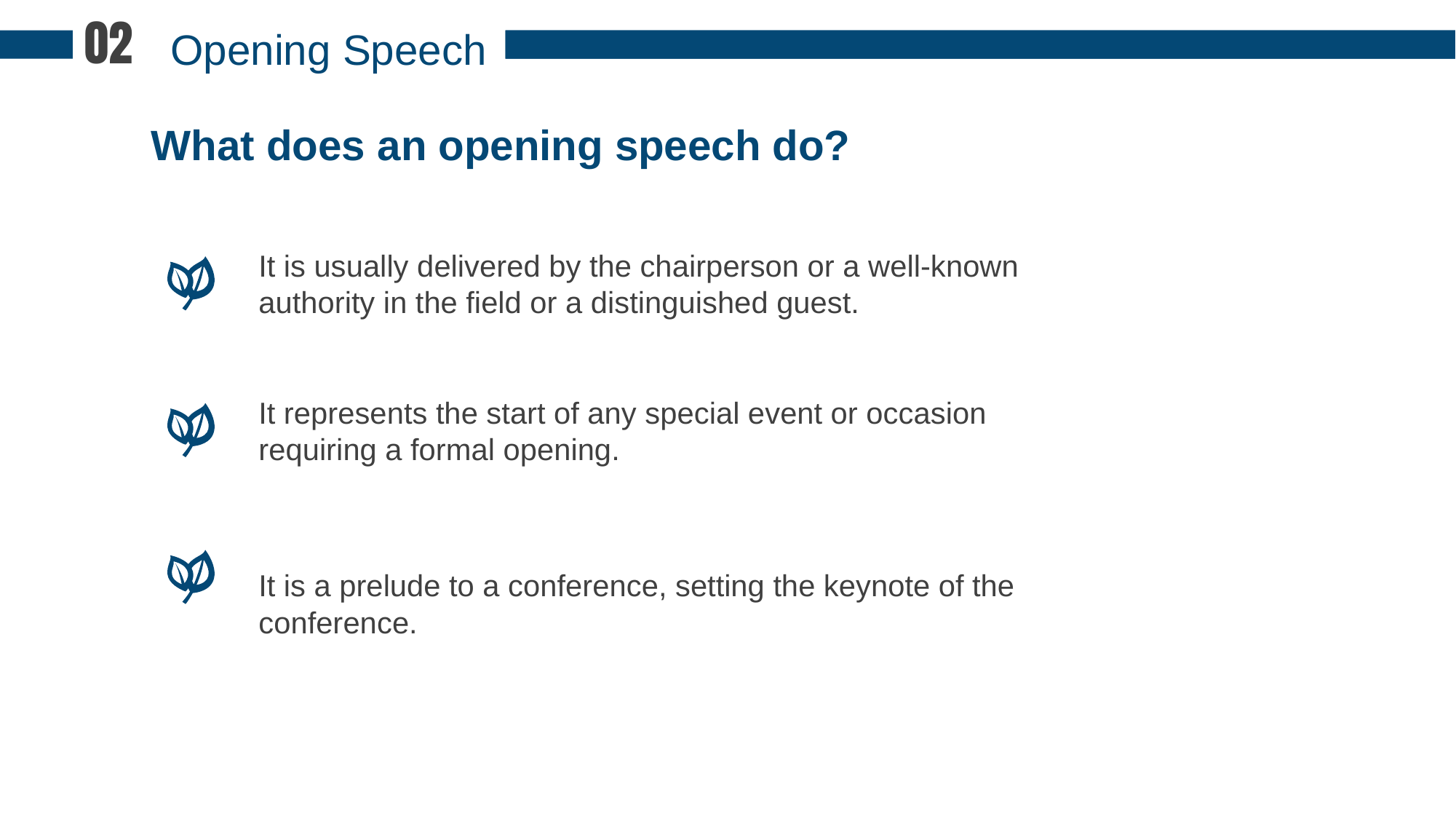

02
Opening Speech

What does an opening speech do?
It is usually delivered by the chairperson or a well-known authority in the field or a distinguished guest.

It represents the start of any special event or occasion requiring a formal opening.

It is a prelude to a conference, setting the keynote of the conference.